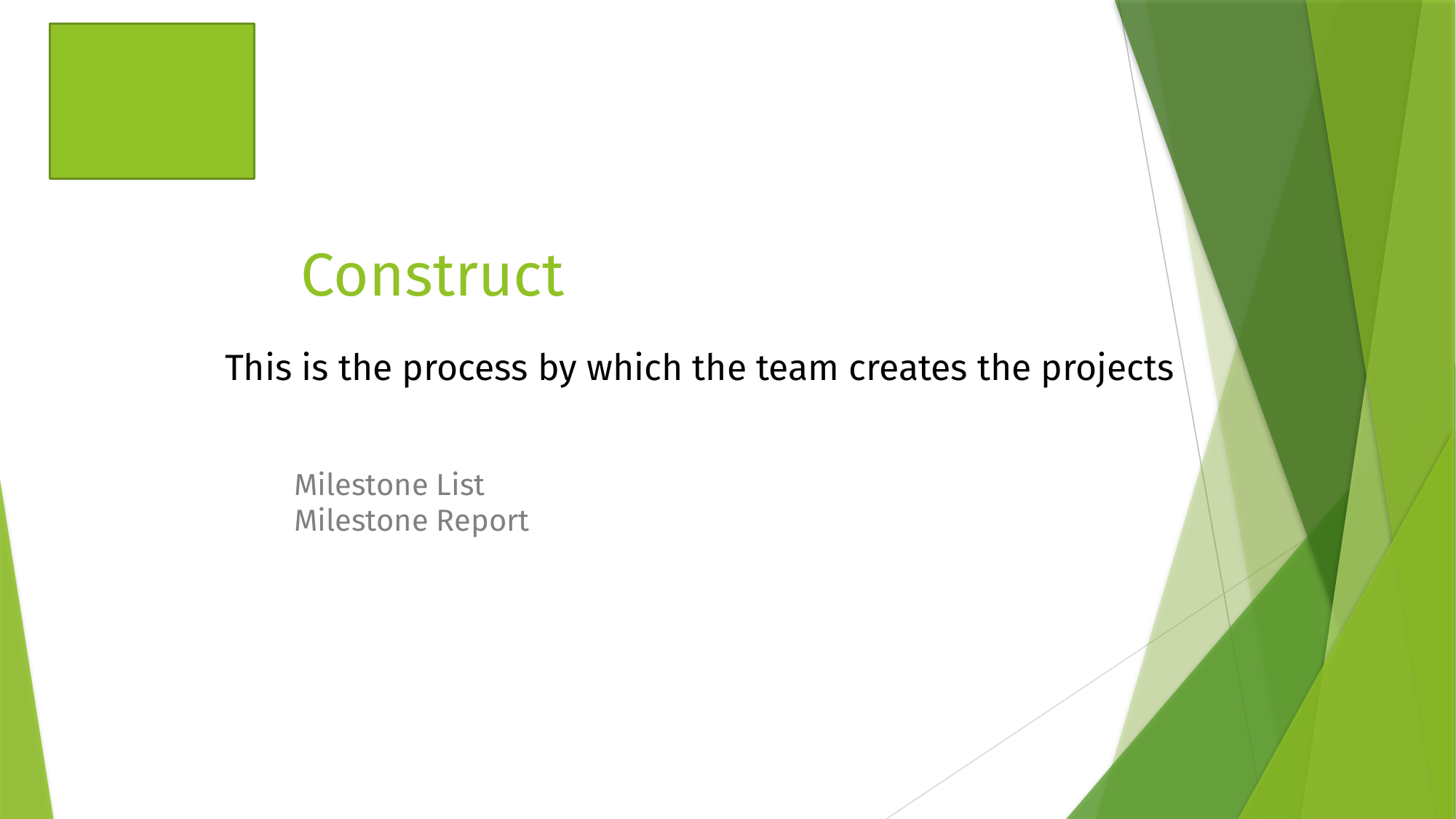

# Construct
This is the process by which the team creates the projects
Milestone List
Milestone Report